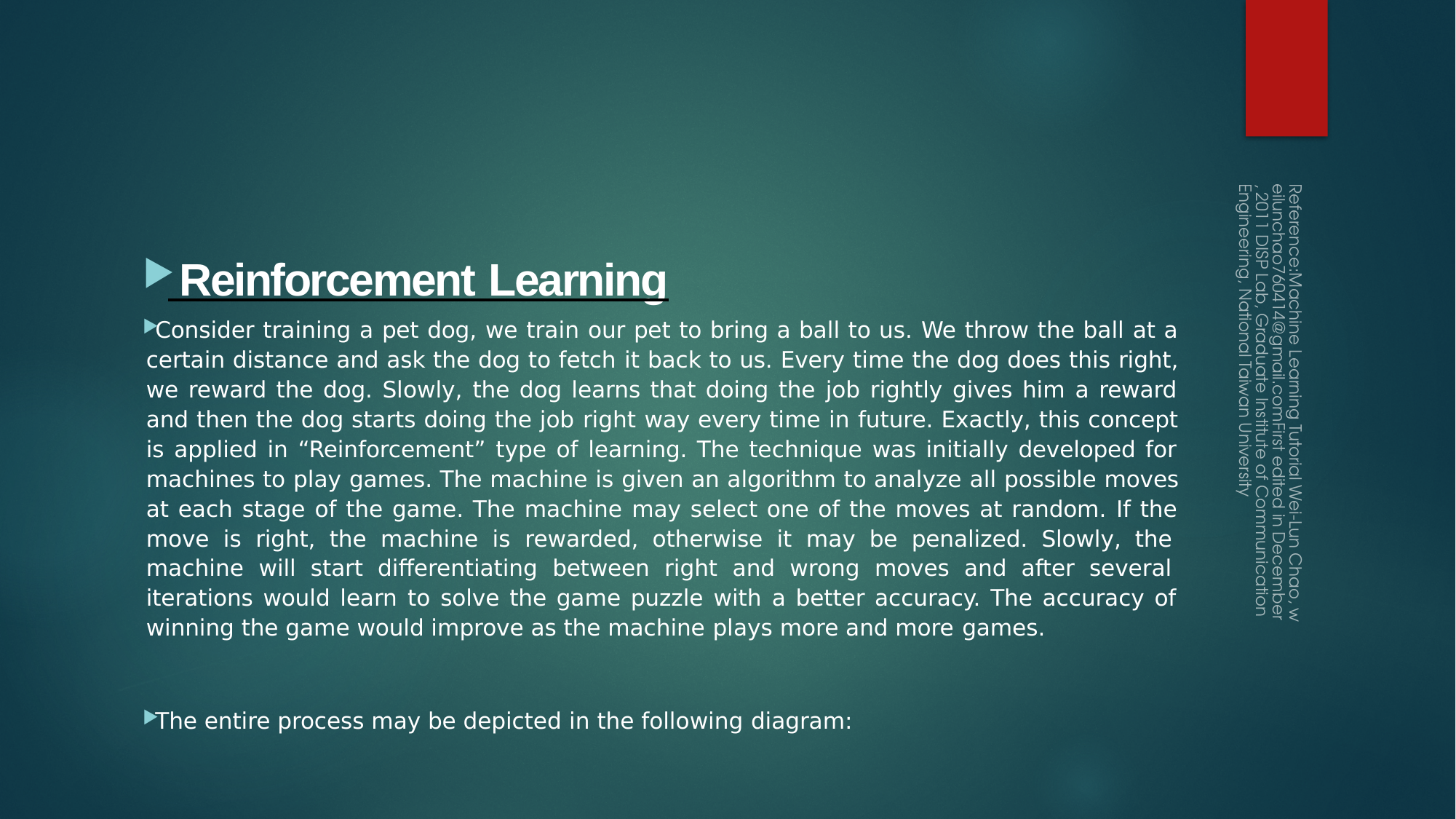

#
 Reinforcement Learning
Consider training a pet dog, we train our pet to bring a ball to us. We throw the ball at a  certain distance and ask the dog to fetch it back to us. Every time the dog does this right,  we reward the dog. Slowly, the dog learns that doing the job rightly gives him a reward  and then the dog starts doing the job right way every time in future. Exactly, this concept  is applied in “Reinforcement” type of learning. The technique was initially developed for  machines to play games. The machine is given an algorithm to analyze all possible moves  at each stage of the game. The machine may select one of the moves at random. If the  move is right, the machine is rewarded, otherwise it may be penalized. Slowly, the  machine will start differentiating between right and wrong moves and after several  iterations would learn to solve the game puzzle with a better accuracy. The accuracy of  winning the game would improve as the machine plays more and more games.

The entire process may be depicted in the following diagram:

Reference:Machine Learning Tutorial Wei-Lun Chao, weilunchao760414@gmail.comFirst edited in December, 2011 DISP Lab, Graduate Institute of Communication Engineering, National Taiwan University